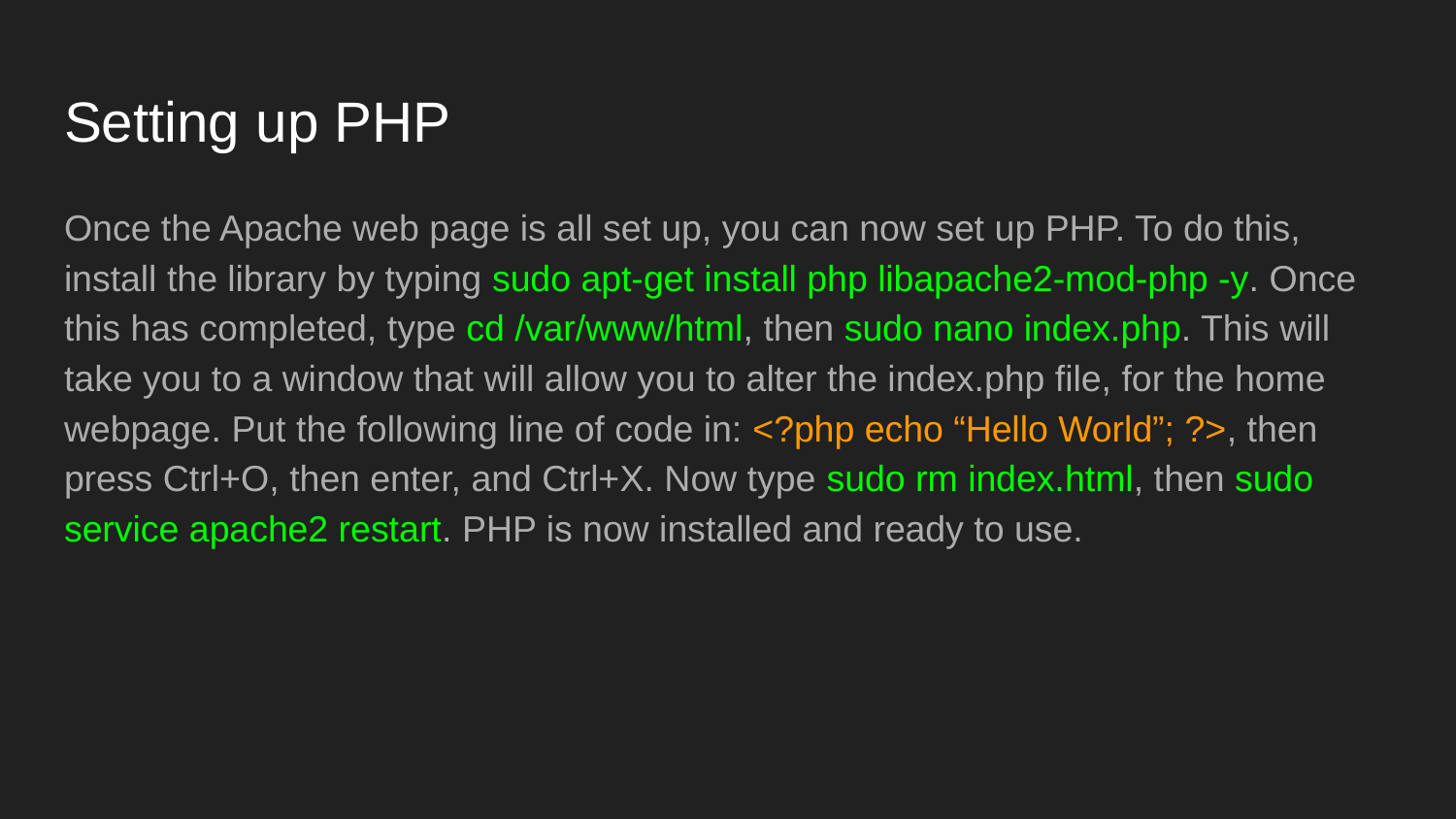

# Setting up PHP
Once the Apache web page is all set up, you can now set up PHP. To do this, install the library by typing sudo apt-get install php libapache2-mod-php -y. Once this has completed, type cd /var/www/html, then sudo nano index.php. This will take you to a window that will allow you to alter the index.php file, for the home webpage. Put the following line of code in: <?php echo “Hello World”; ?>, then press Ctrl+O, then enter, and Ctrl+X. Now type sudo rm index.html, then sudo service apache2 restart. PHP is now installed and ready to use.